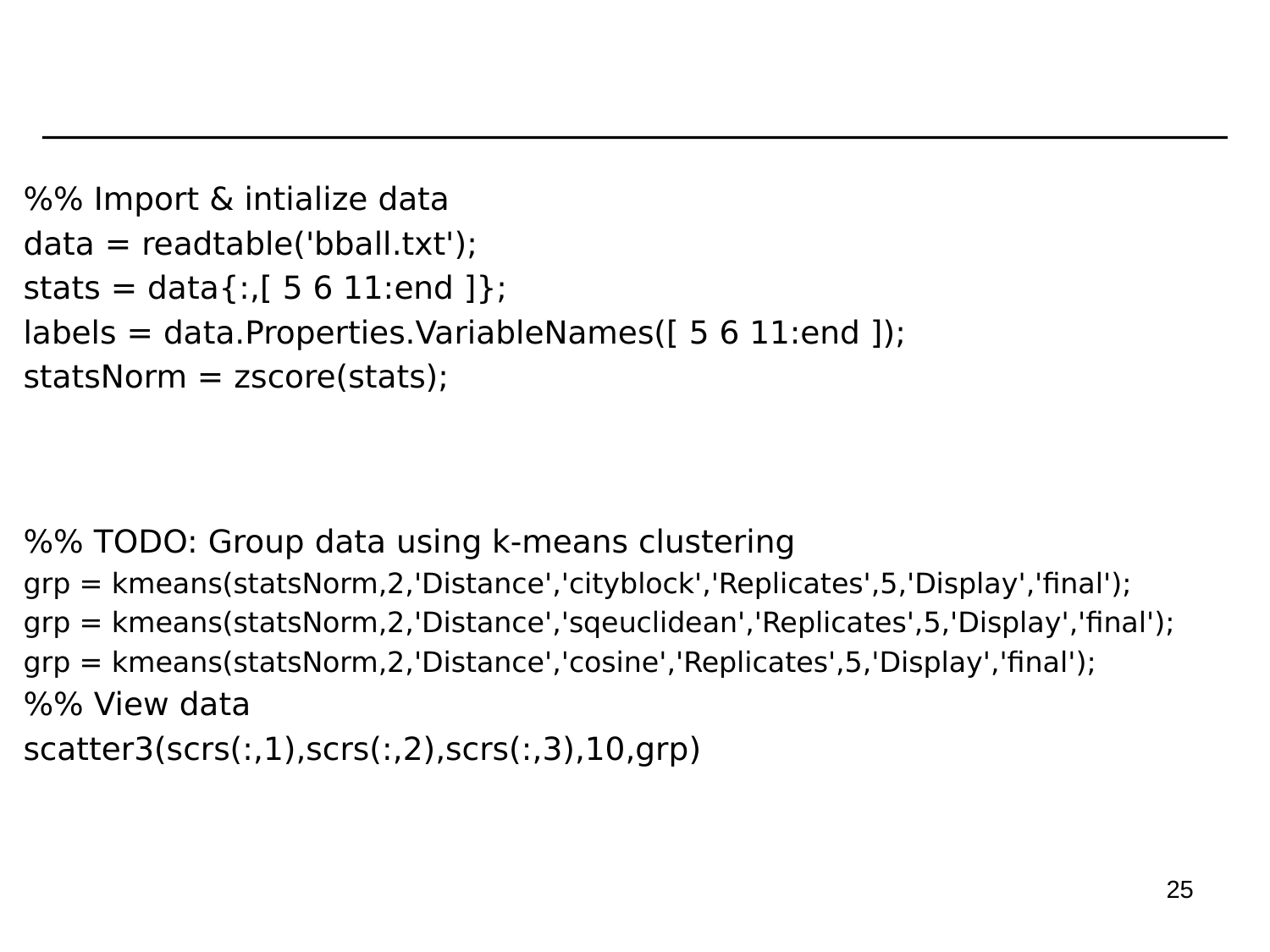

#
%% Import & intialize data
data = readtable('bball.txt');
stats = data{:,[ 5 6 11:end ]};
labels = data.Properties.VariableNames([ 5 6 11:end ]);
statsNorm = zscore(stats);

%% TODO: Group data using k-means clustering
grp = kmeans(statsNorm,2,'Distance','cityblock','Replicates',5,'Display','final');
grp = kmeans(statsNorm,2,'Distance','sqeuclidean','Replicates',5,'Display','final');
grp = kmeans(statsNorm,2,'Distance','cosine','Replicates',5,'Display','final');
%% View data
scatter3(scrs(:,1),scrs(:,2),scrs(:,3),10,grp)

25